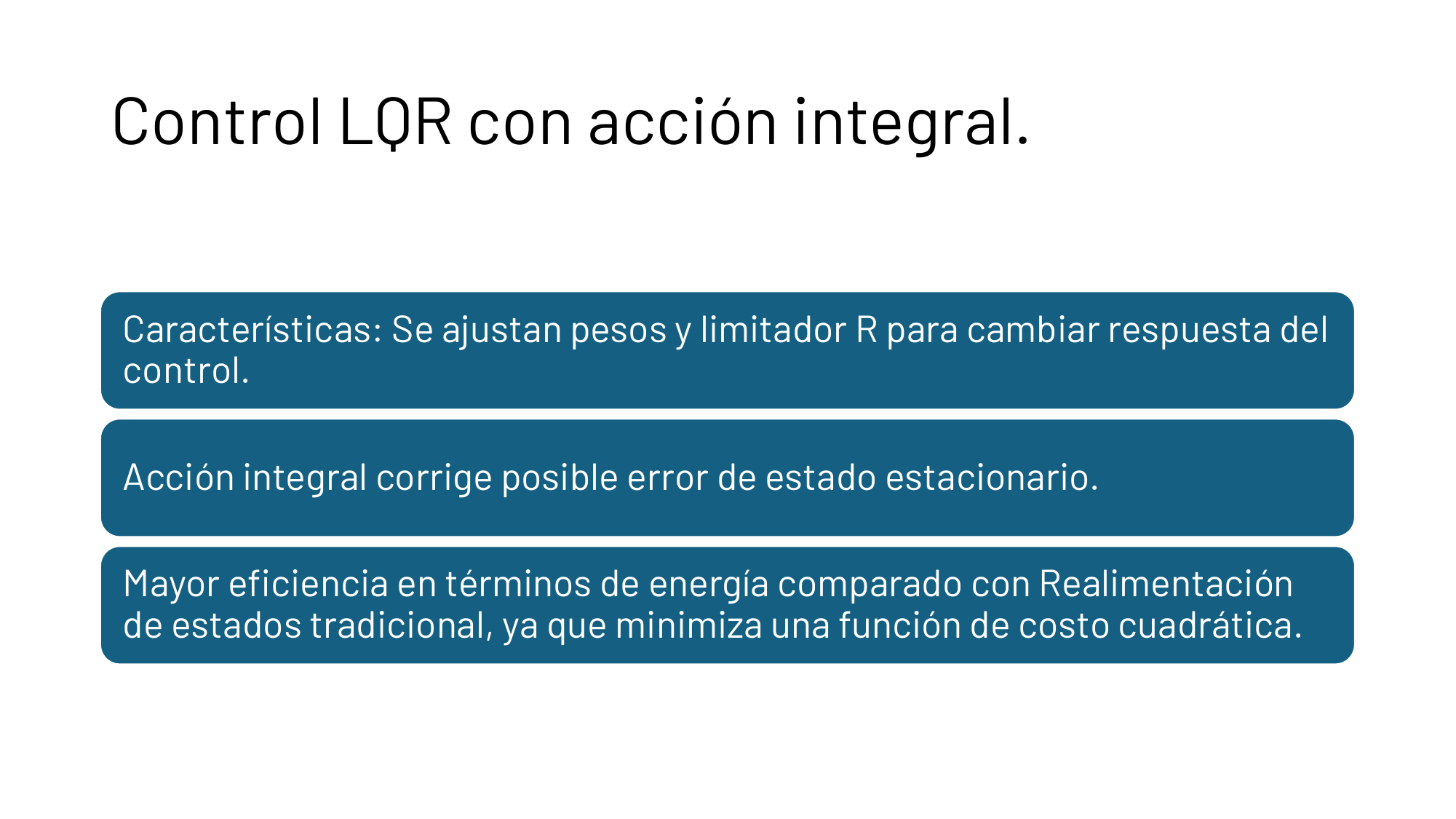

# Control LQR con acción integral.
Características: Se ajustan pesos y limitador R para cambiar respuesta del control.
Acción integral corrige posible error de estado estacionario.
Mayor eficiencia en términos de energía comparado con Realimentación de estados tradicional, ya que minimiza una función de costo cuadrática.